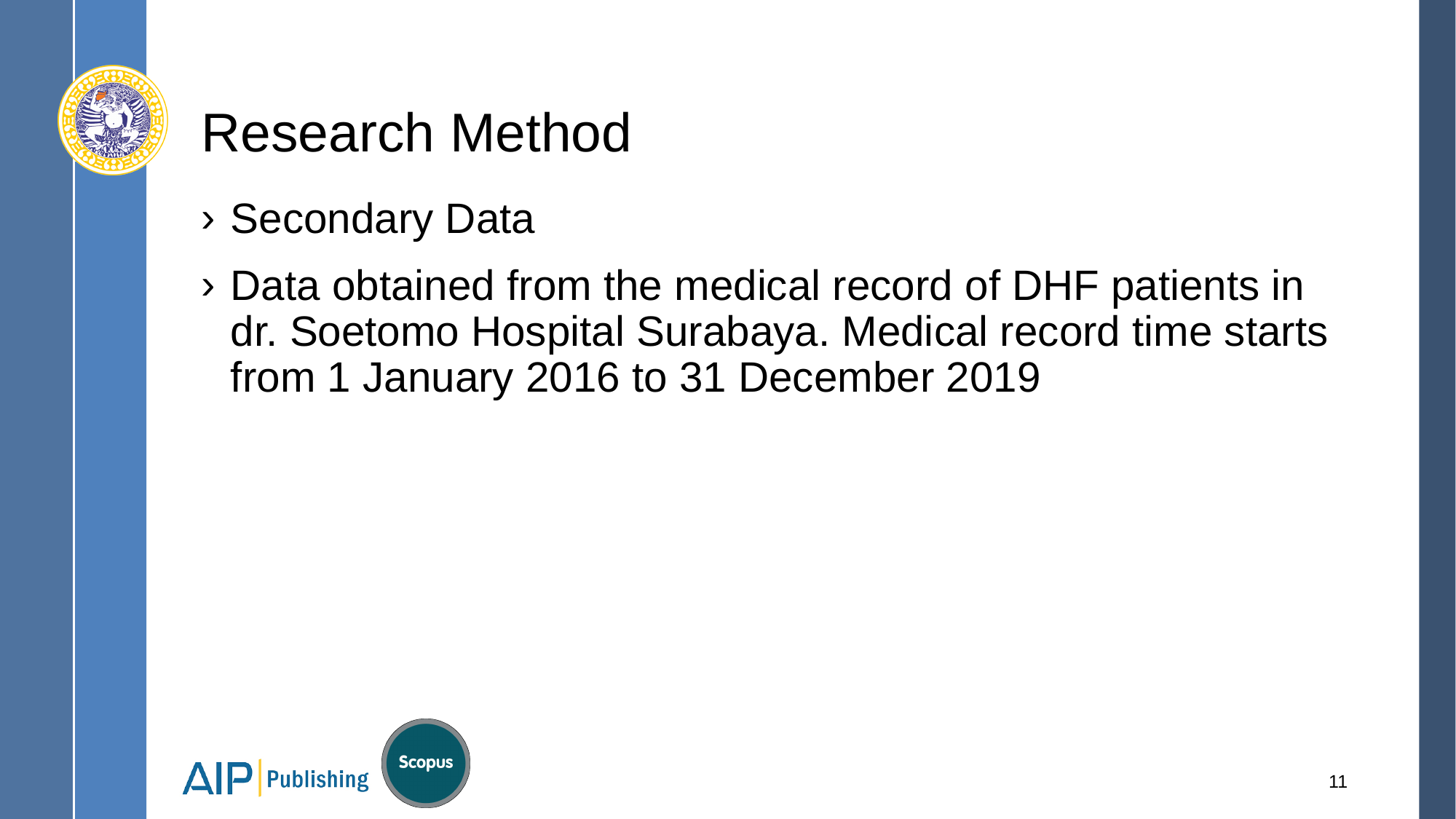

# Research Method
Secondary Data
Data obtained from the medical record of DHF patients in dr. Soetomo Hospital Surabaya. Medical record time starts from 1 January 2016 to 31 December 2019
11